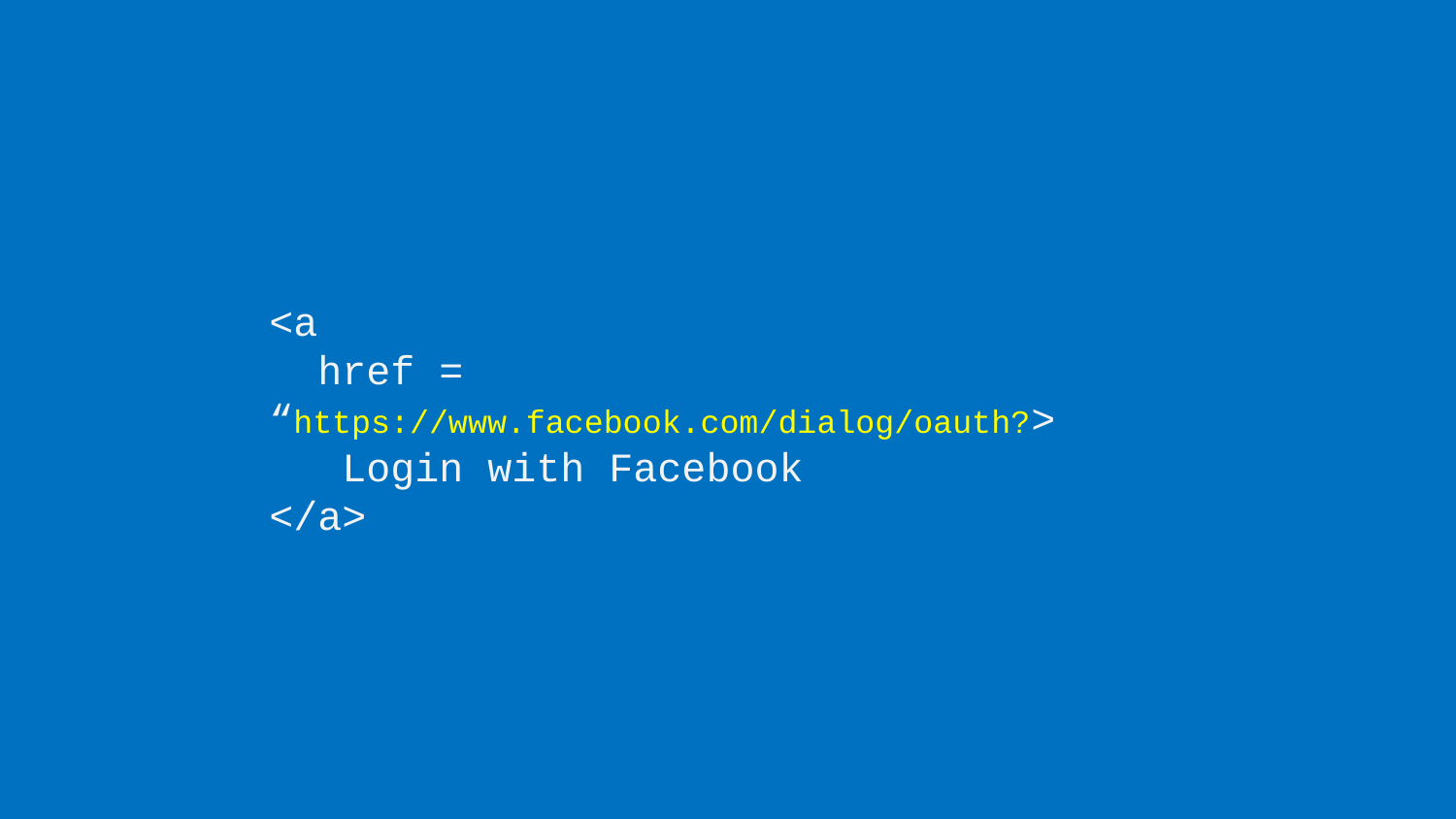

<a
  href = “https://www.facebook.com/dialog/oauth?>
   Login with Facebook
</a>